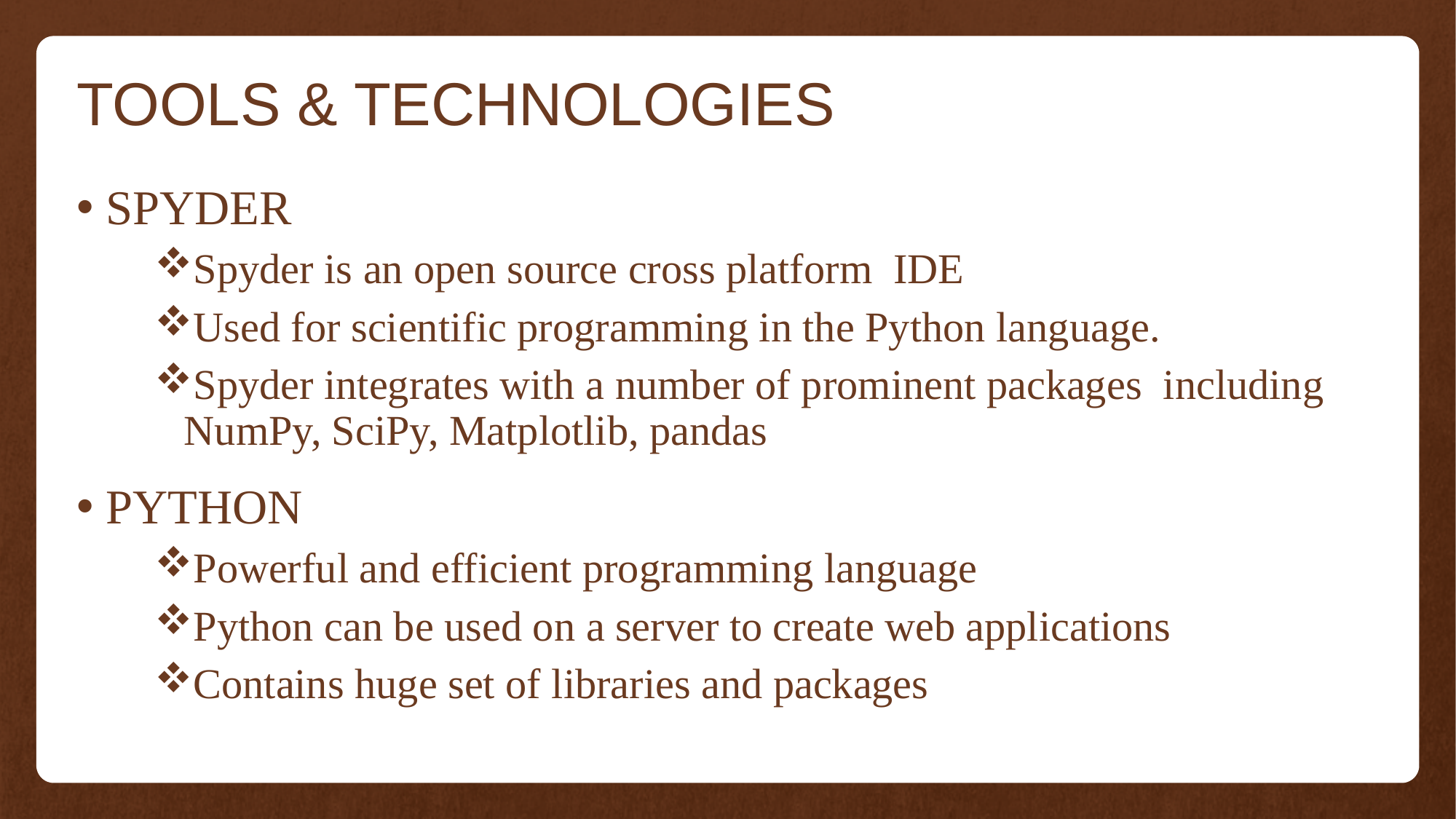

# TOOLS & TECHNOLOGIES
SPYDER
Spyder is an open source cross platform  IDE
Used for scientific programming in the Python language.
Spyder integrates with a number of prominent packages  including NumPy, SciPy, Matplotlib, pandas
PYTHON
Powerful and efficient programming language
Python can be used on a server to create web applications
Contains huge set of libraries and packages